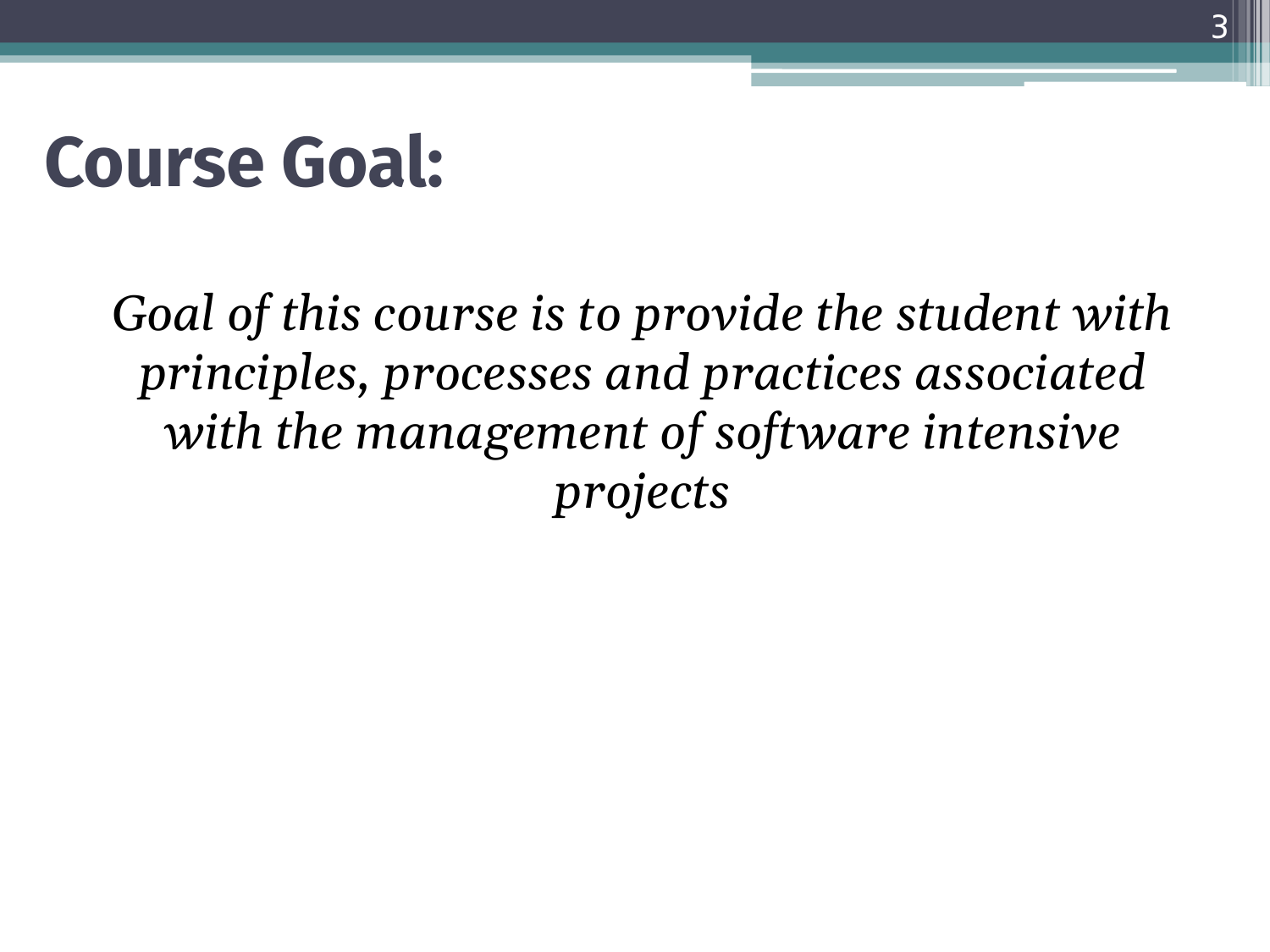

3
# Course Goal:
Goal of this course is to provide the student with principles, processes and practices associated with the management of software intensive projects